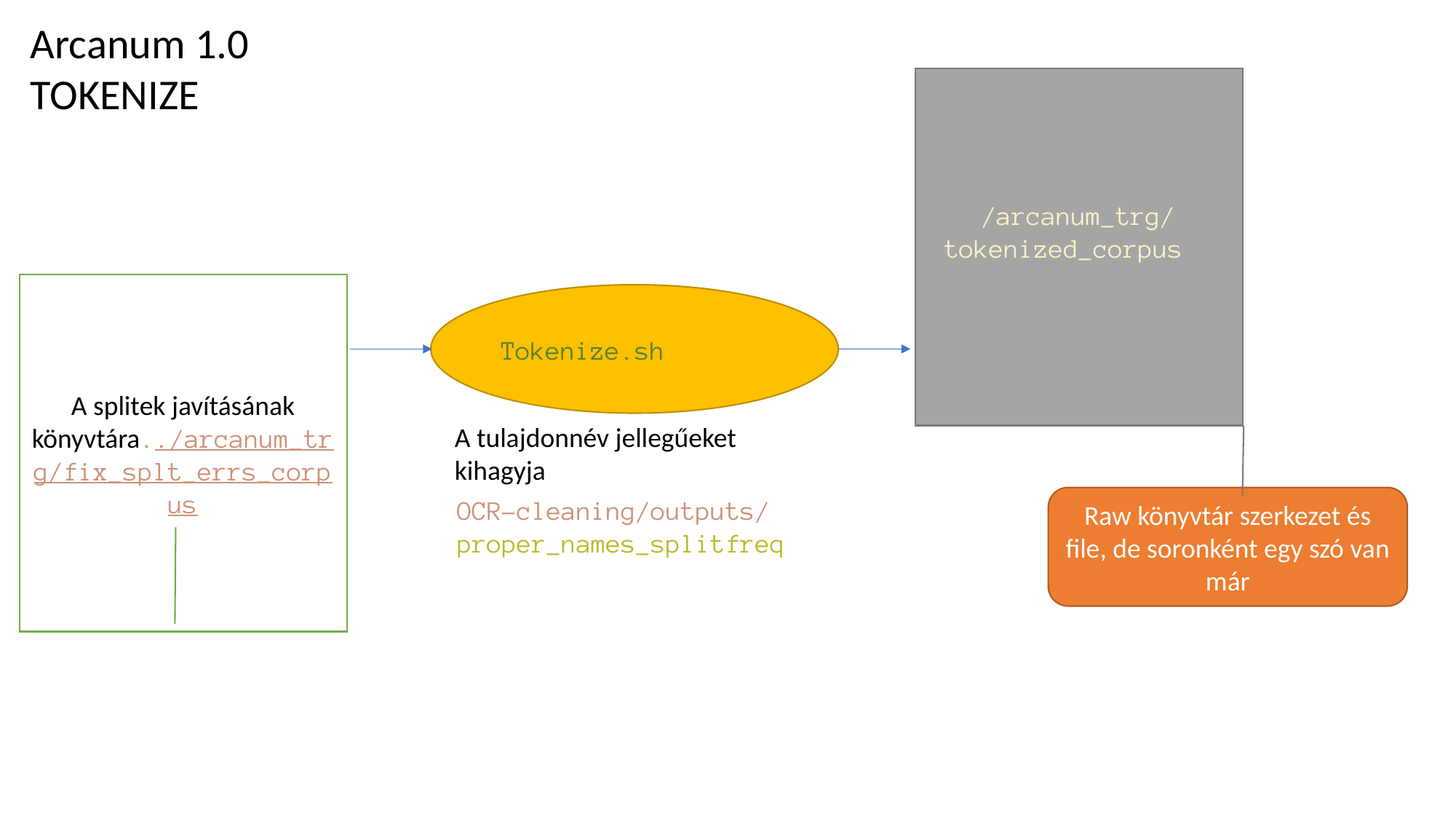

Arcanum 1.0
TOKENIZE
/arcanum_trg/tokenized_corpus

A splitek javításának könyvtára../arcanum_trg/fix_splt_errs_corpus
Tokenize.sh
A tulajdonnév jellegűeket kihagyja
OCR-cleaning/outputs/proper_names_splitfreq
Raw könyvtár szerkezet és file, de soronként egy szó van már